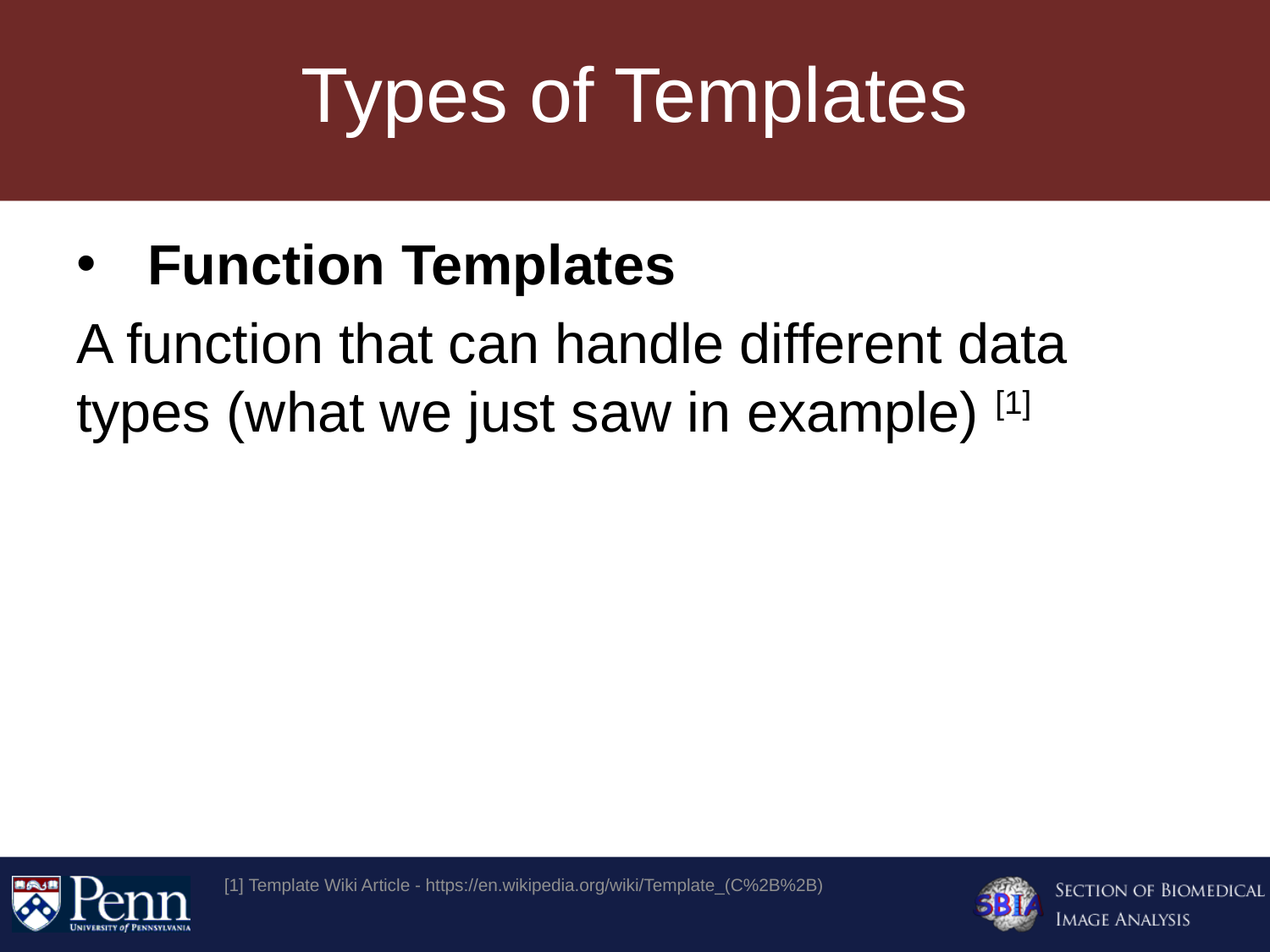

# Types of Templates
Function Templates
A function that can handle different data types (what we just saw in example) [1]
[1] Template Wiki Article - https://en.wikipedia.org/wiki/Template_(C%2B%2B)